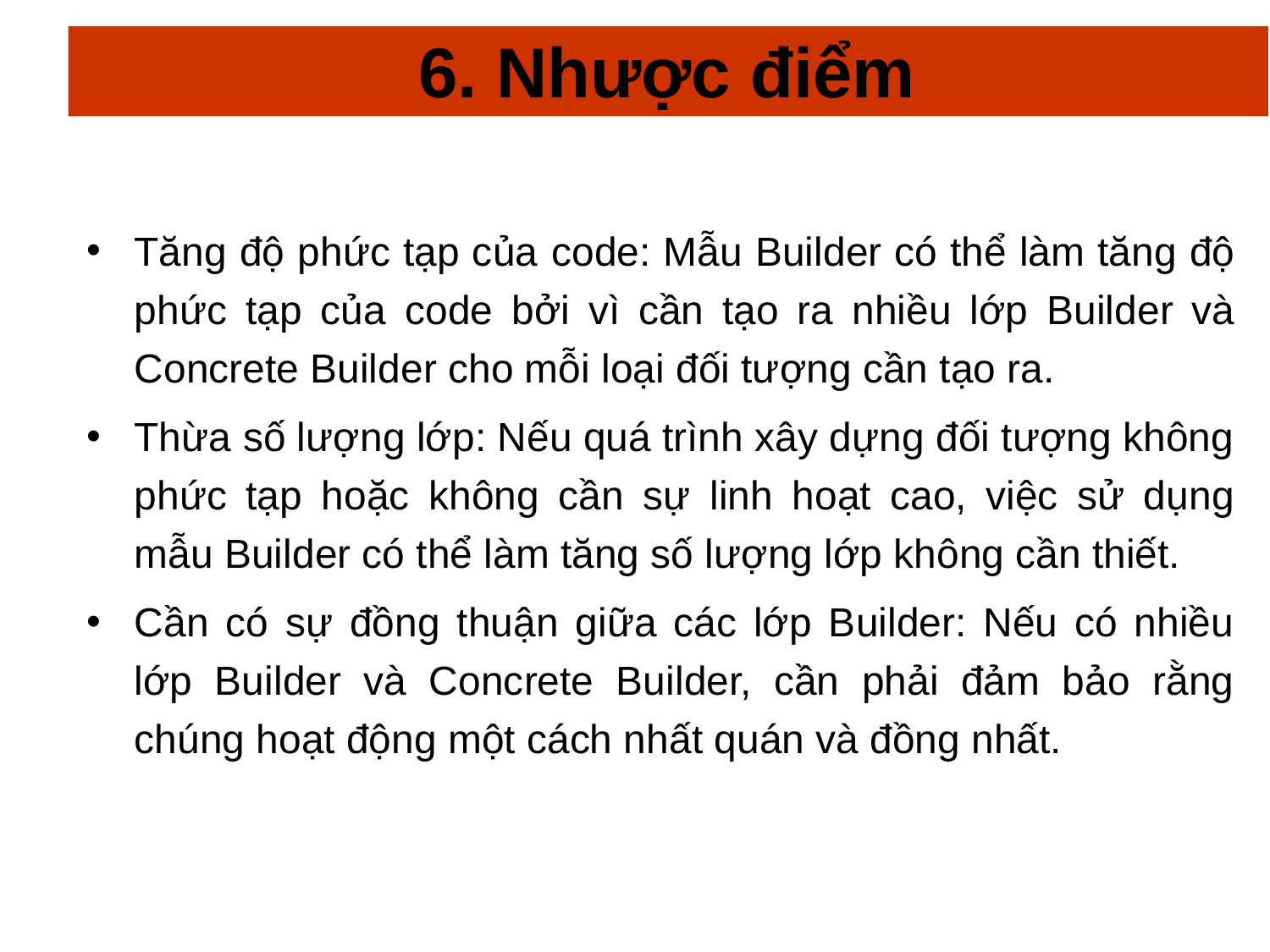

# 6. Nhược điểm

Tăng độ phức tạp của code: Mẫu Builder có thể làm tăng độ phức tạp của code bởi vì cần tạo ra nhiều lớp Builder và Concrete Builder cho mỗi loại đối tượng cần tạo ra.
Thừa số lượng lớp: Nếu quá trình xây dựng đối tượng không phức tạp hoặc không cần sự linh hoạt cao, việc sử dụng mẫu Builder có thể làm tăng số lượng lớp không cần thiết.
Cần có sự đồng thuận giữa các lớp Builder: Nếu có nhiều lớp Builder và Concrete Builder, cần phải đảm bảo rằng chúng hoạt động một cách nhất quán và đồng nhất.